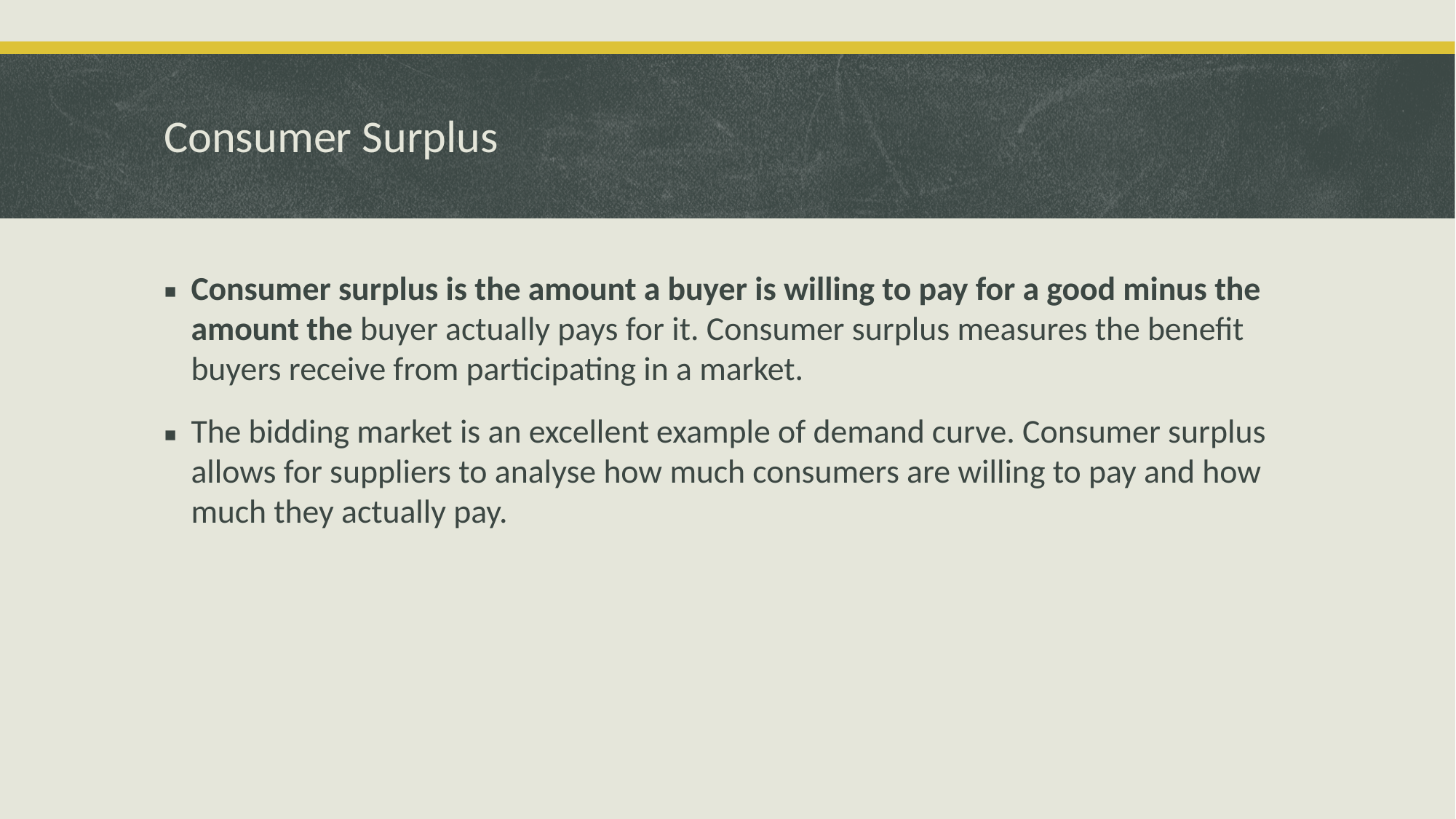

# Consumer Surplus
Consumer surplus is the amount a buyer is willing to pay for a good minus the amount the buyer actually pays for it. Consumer surplus measures the benefit buyers receive from participating in a market.
The bidding market is an excellent example of demand curve. Consumer surplus allows for suppliers to analyse how much consumers are willing to pay and how much they actually pay.